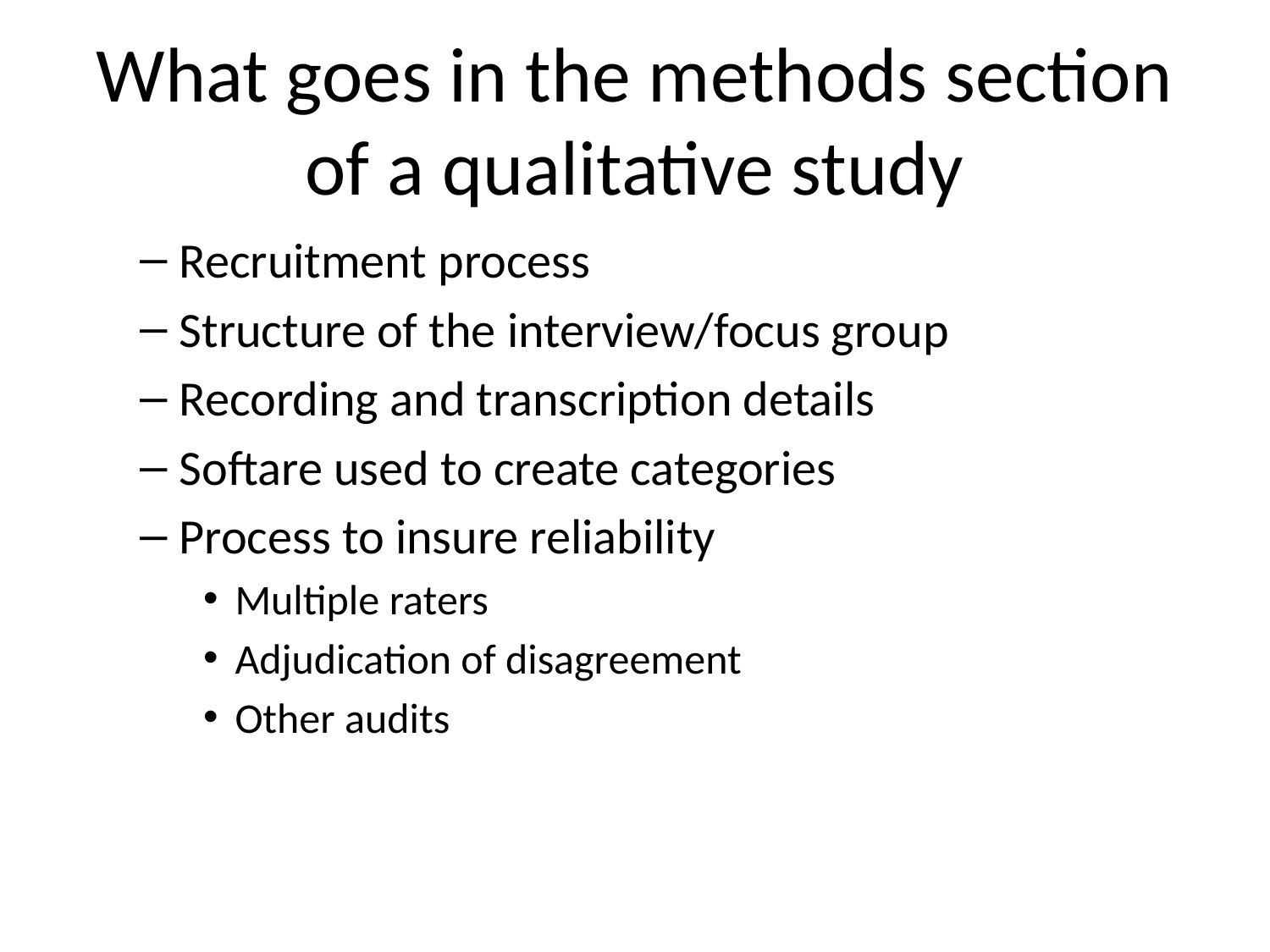

# What goes in the methods section of a qualitative study
Recruitment process
Structure of the interview/focus group
Recording and transcription details
Softare used to create categories
Process to insure reliability
Multiple raters
Adjudication of disagreement
Other audits